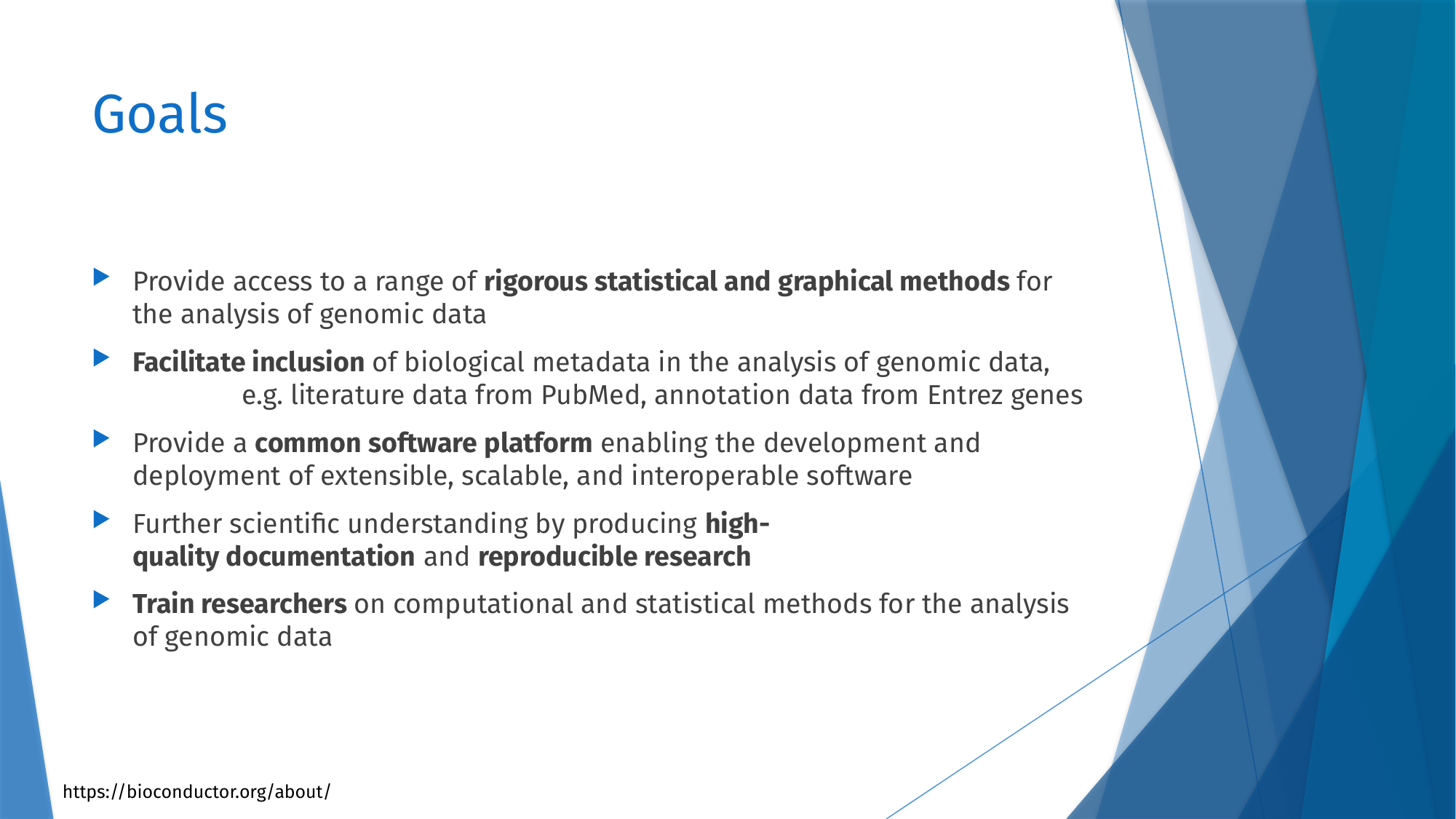

# Goals
Provide access to a range of rigorous statistical and graphical methods for the analysis of genomic data
Facilitate inclusion of biological metadata in the analysis of genomic data, 	e.g. literature data from PubMed, annotation data from Entrez genes
Provide a common software platform enabling the development and deployment of extensible, scalable, and interoperable software
Further scientific understanding by producing high-quality documentation and reproducible research
Train researchers on computational and statistical methods for the analysis of genomic data
https://bioconductor.org/about/